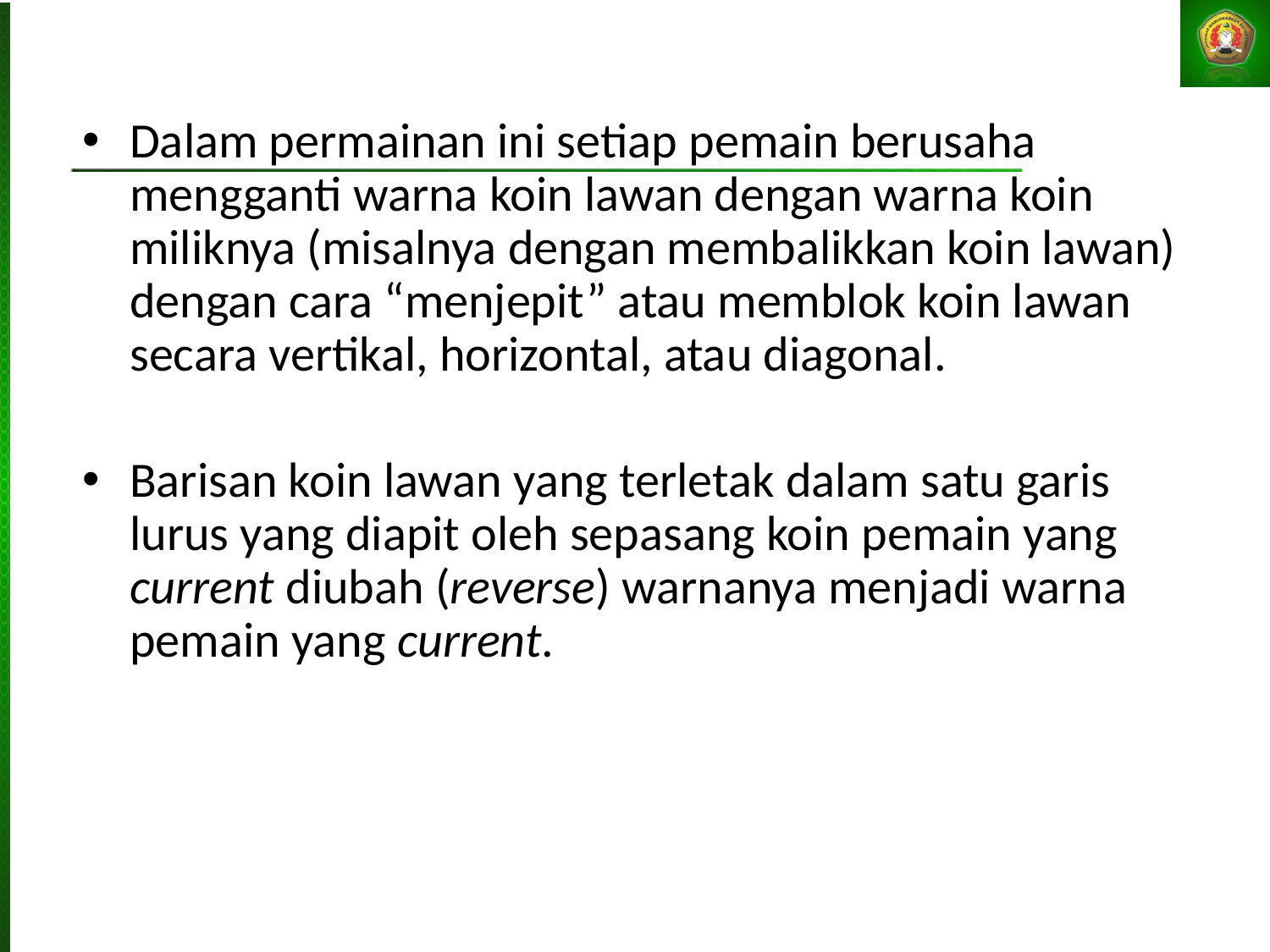

Dalam permainan ini setiap pemain berusaha mengganti warna koin lawan dengan warna koin miliknya (misalnya dengan membalikkan koin lawan) dengan cara “menjepit” atau memblok koin lawan secara vertikal, horizontal, atau diagonal.

Barisan koin lawan yang terletak dalam satu garis lurus yang diapit oleh sepasang koin pemain yang current diubah (reverse) warnanya menjadi warna pemain yang current.